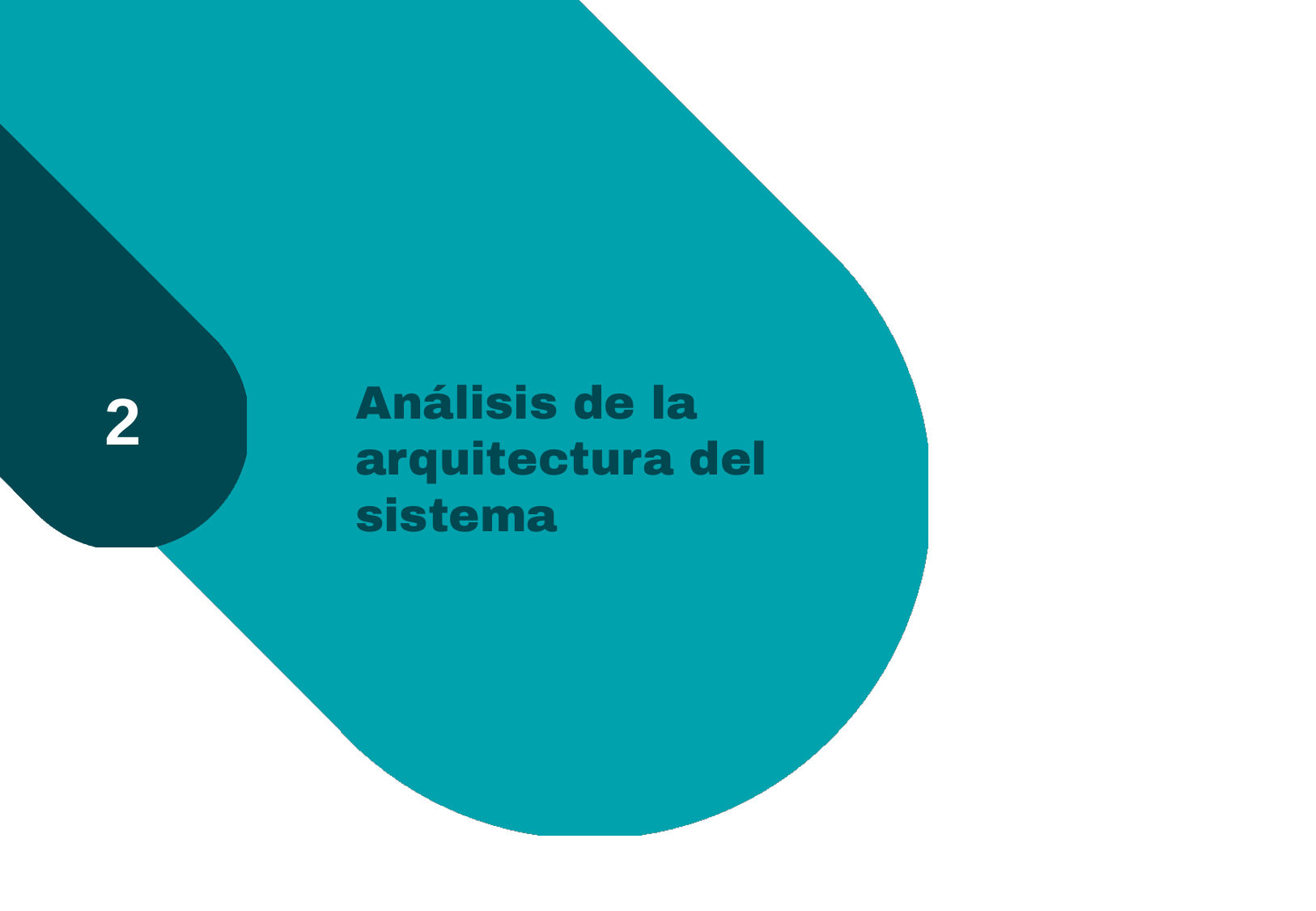

# Análisis de la arquitectura del sistema
2